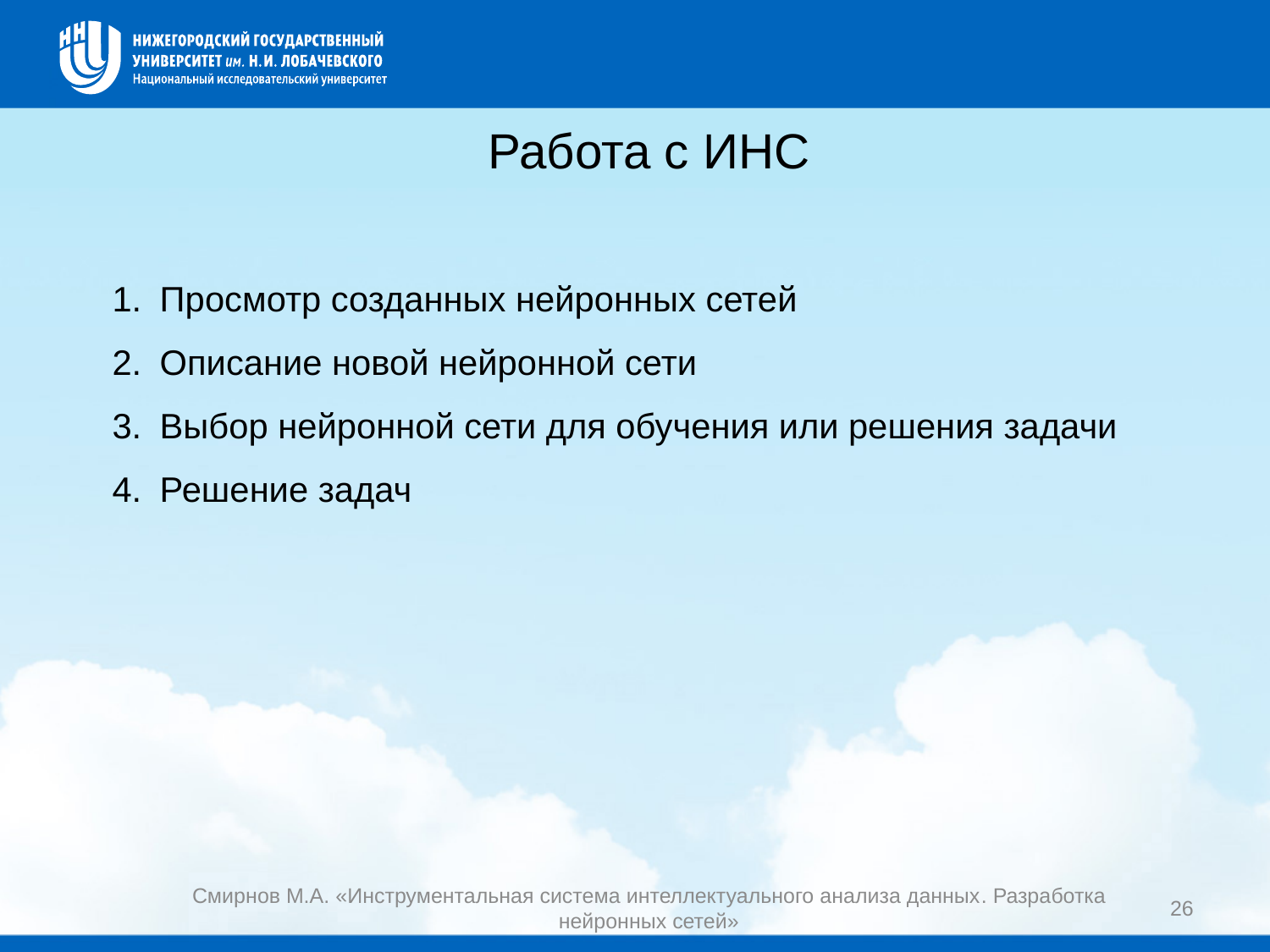

Работа с ИНС
Просмотр созданных нейронных сетей
Описание новой нейронной сети
Выбор нейронной сети для обучения или решения задачи
Решение задач
Смирнов М.А. «Инструментальная система интеллектуального анализа данных. Разработка нейронных сетей»
26